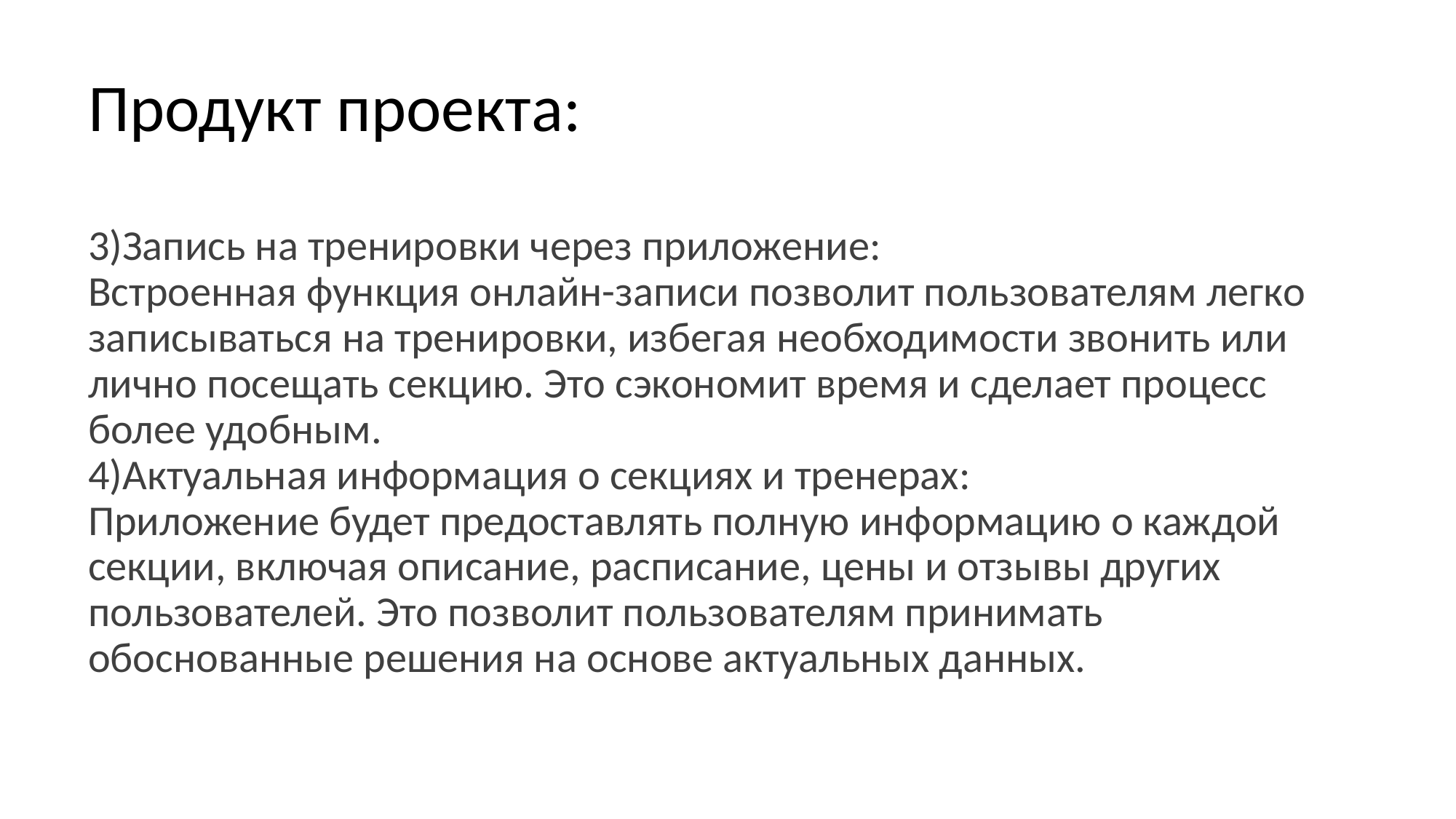

# Продукт проекта:
3)Запись на тренировки через приложение:
Встроенная функция онлайн-записи позволит пользователям легко записываться на тренировки, избегая необходимости звонить или лично посещать секцию. Это сэкономит время и сделает процесс более удобным.
4)Актуальная информация о секциях и тренерах:
Приложение будет предоставлять полную информацию о каждой секции, включая описание, расписание, цены и отзывы других пользователей. Это позволит пользователям принимать обоснованные решения на основе актуальных данных.